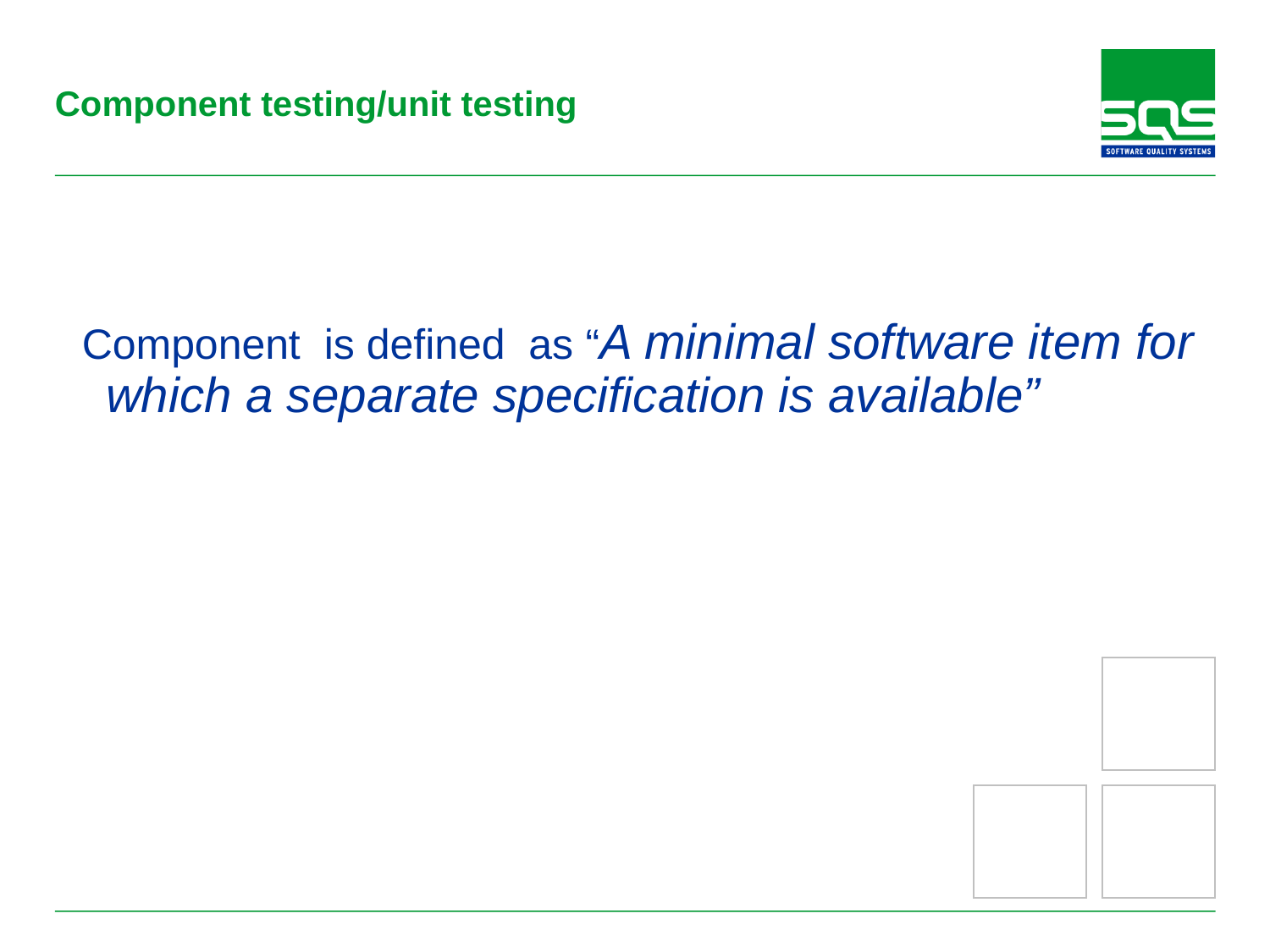

# Component testing/unit testing

Component  is defined  as “A minimal software item for which a separate specification is available”